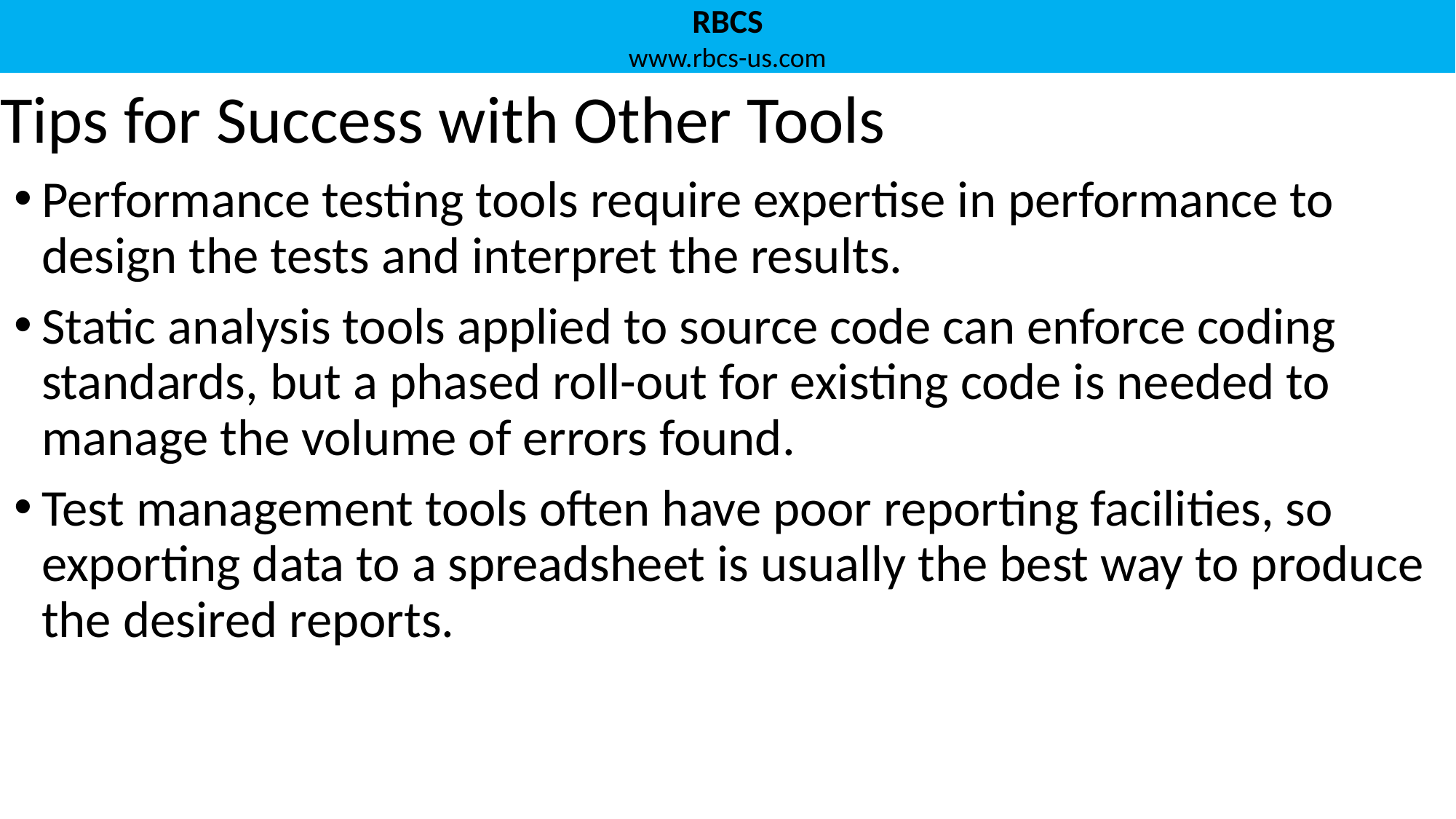

# Tips for Success with Other Tools
Performance testing tools require expertise in performance to design the tests and interpret the results.
Static analysis tools applied to source code can enforce coding standards, but a phased roll-out for existing code is needed to manage the volume of errors found.
Test management tools often have poor reporting facilities, so exporting data to a spreadsheet is usually the best way to produce the desired reports.